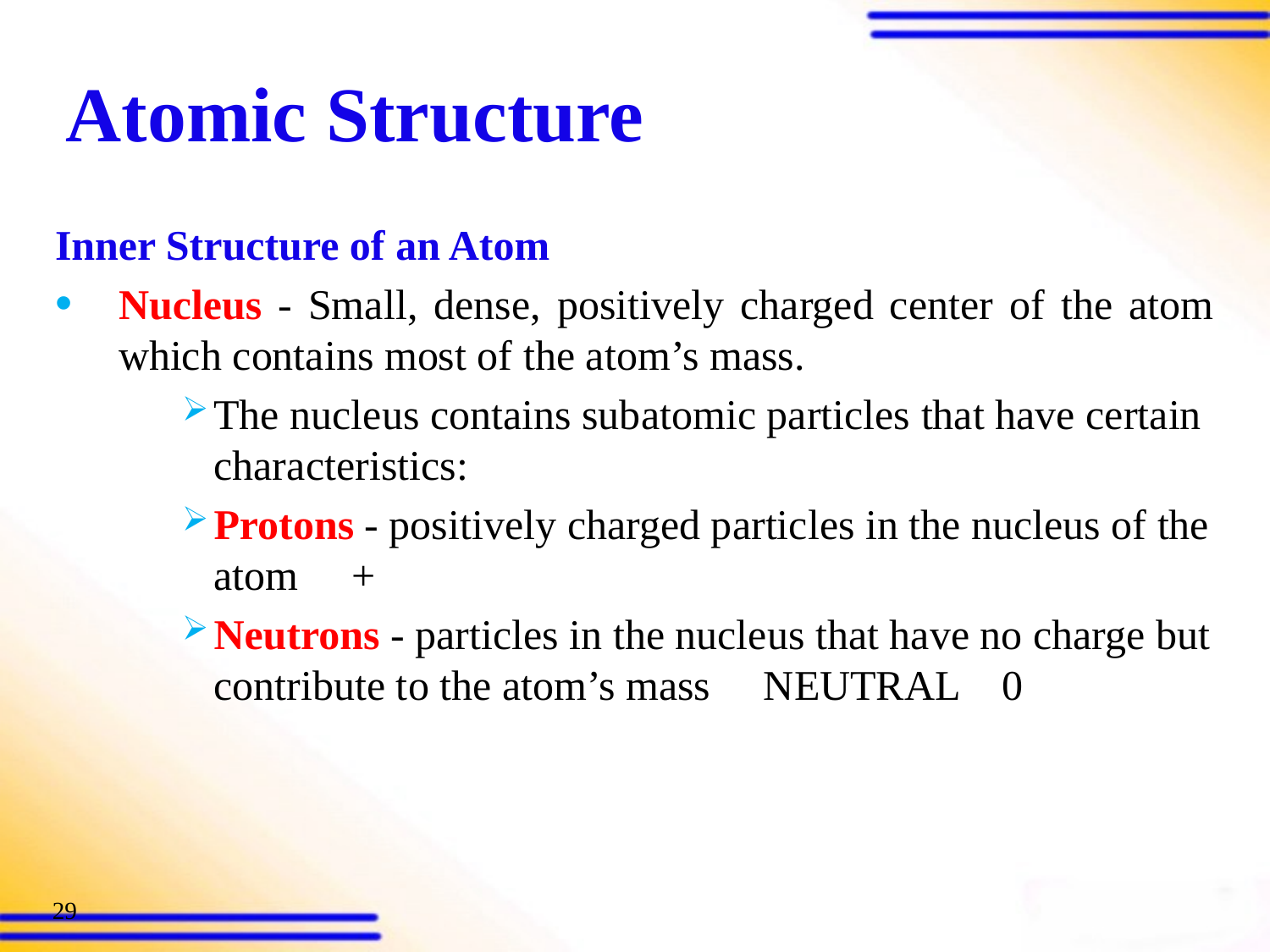

# Atomic Structure
Inner Structure of an Atom
Nucleus - Small, dense, positively charged center of the atom which contains most of the atom’s mass.
The nucleus contains subatomic particles that have certain characteristics:
Protons - positively charged particles in the nucleus of the atom     +
Neutrons - particles in the nucleus that have no charge but contribute to the atom’s mass     NEUTRAL    0